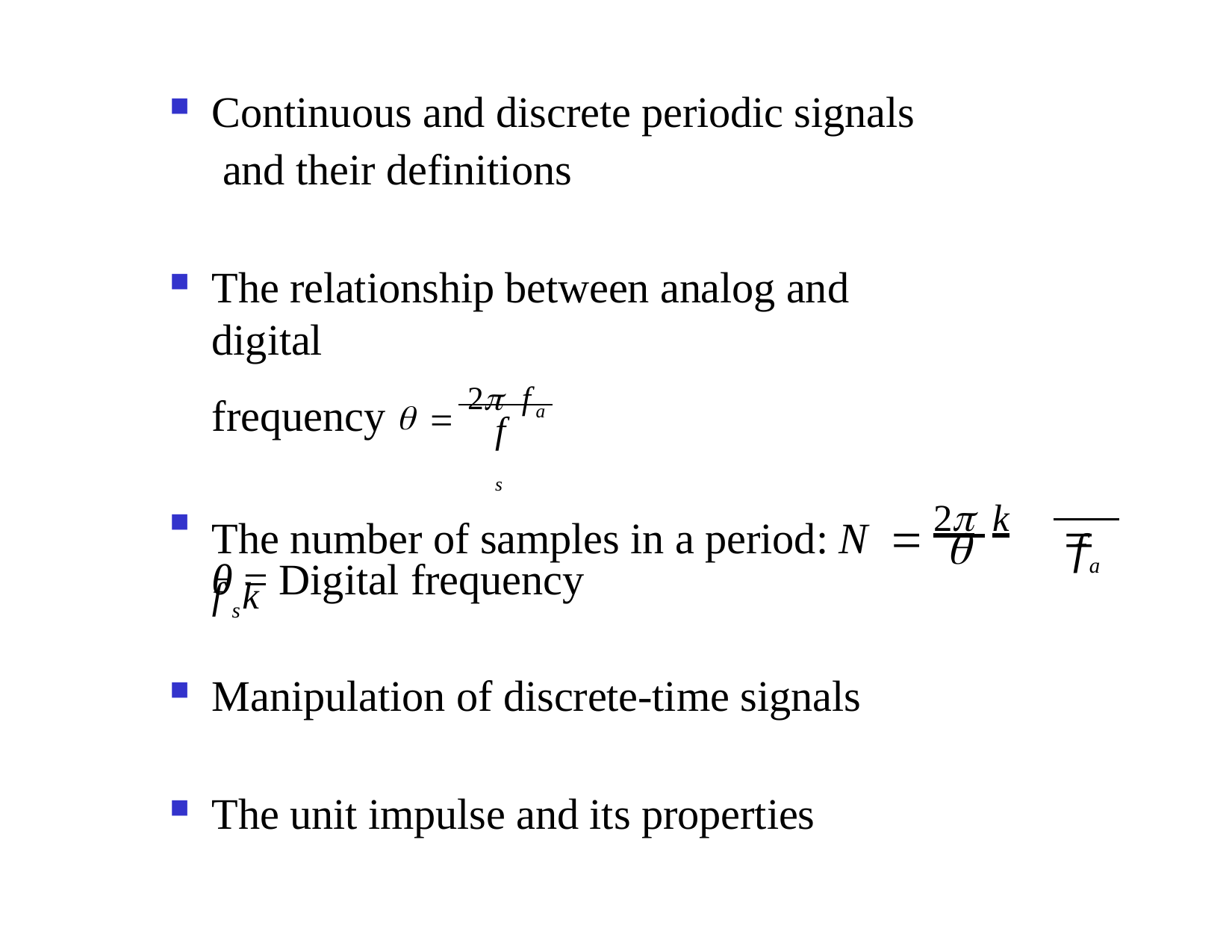

Continuous and discrete periodic signals  and their definitions

The relationship between analog and digital
frequency θ = 2π	fa
f s

The number of samples in a period: N  = 2π k	=	f sk
θ
fa

θ = Digital frequency
Manipulation of discrete-time signals

The unit impulse and its properties
Dr. B. S. Daga  Fr.CRCE, Mumbai